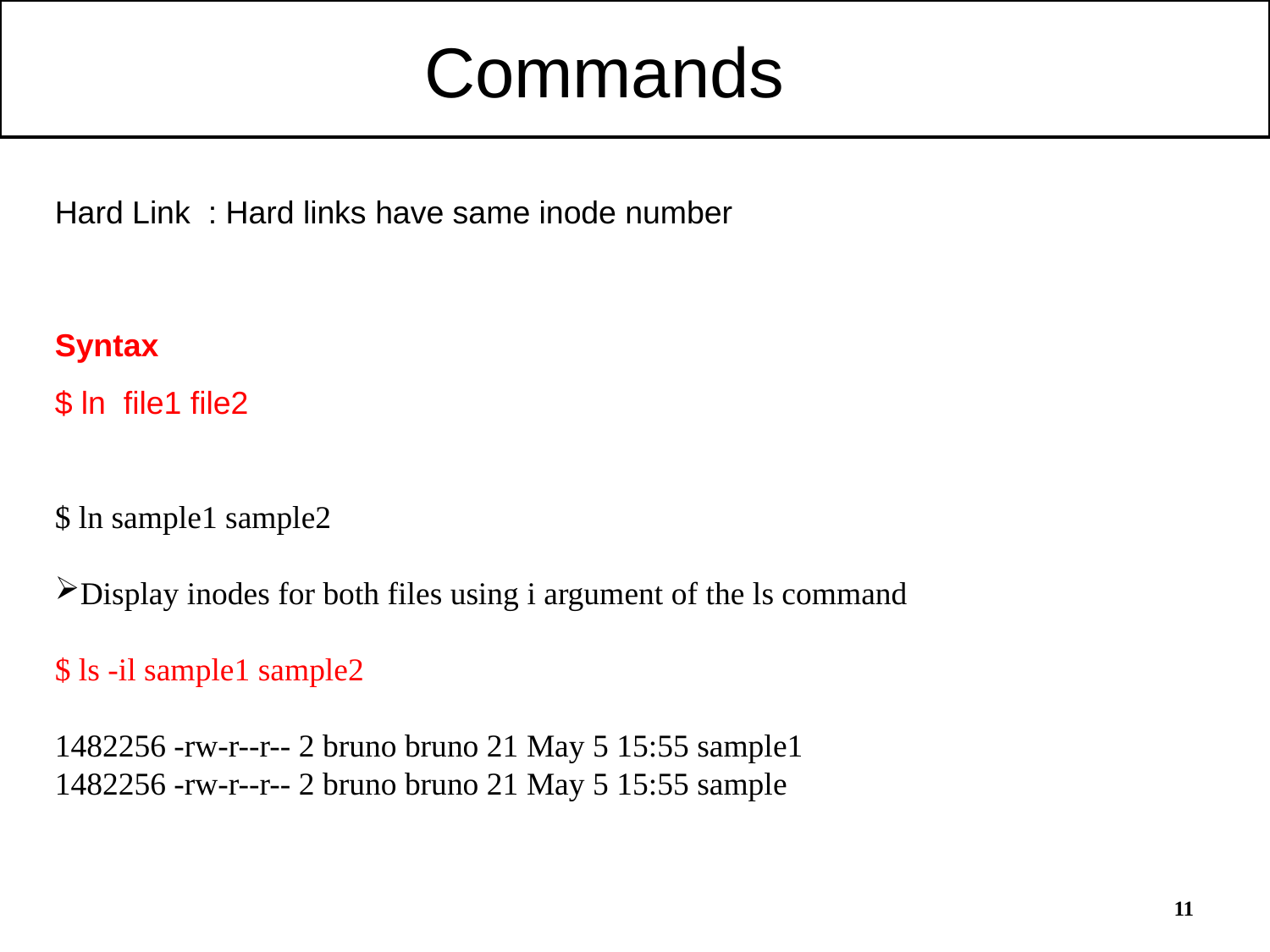

Commands

Hard Link  : Hard links have same inode number

Syntax
$ ln  file1 file2

$ ln sample1 sample2

Display inodes for both files using i argument of the ls command

$ ls -il sample1 sample2

1482256 -rw-r--r-- 2 bruno bruno 21 May 5 15:55 sample1
1482256 -rw-r--r-- 2 bruno bruno 21 May 5 15:55 sample

11